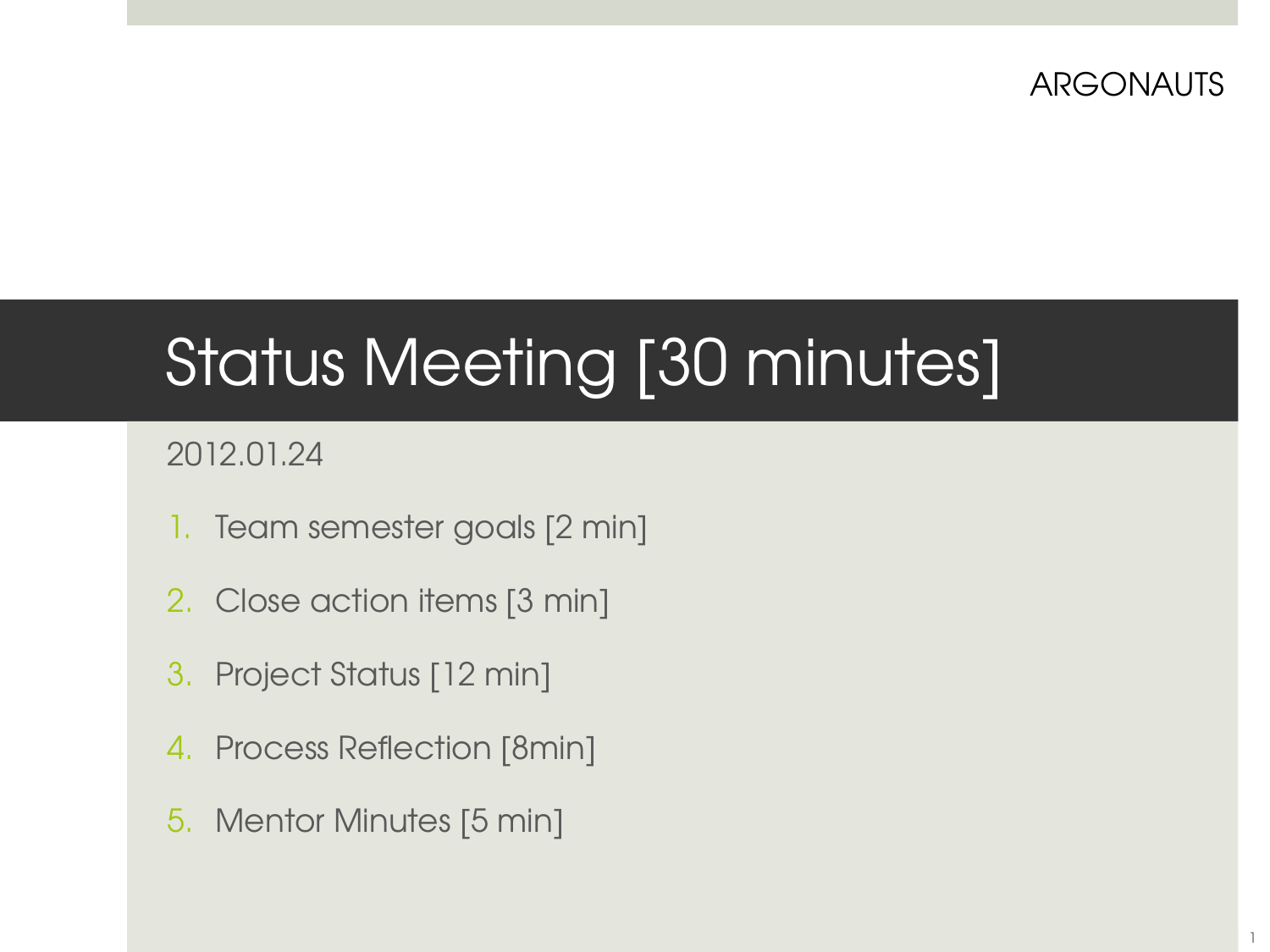

ARGONAUTS
# Status Meeting [30 minutes]
2012.01.24
Team semester goals [2 min]
Close action items [3 min]
Project Status [12 min]
Process Reflection [8min]
Mentor Minutes [5 min]

1